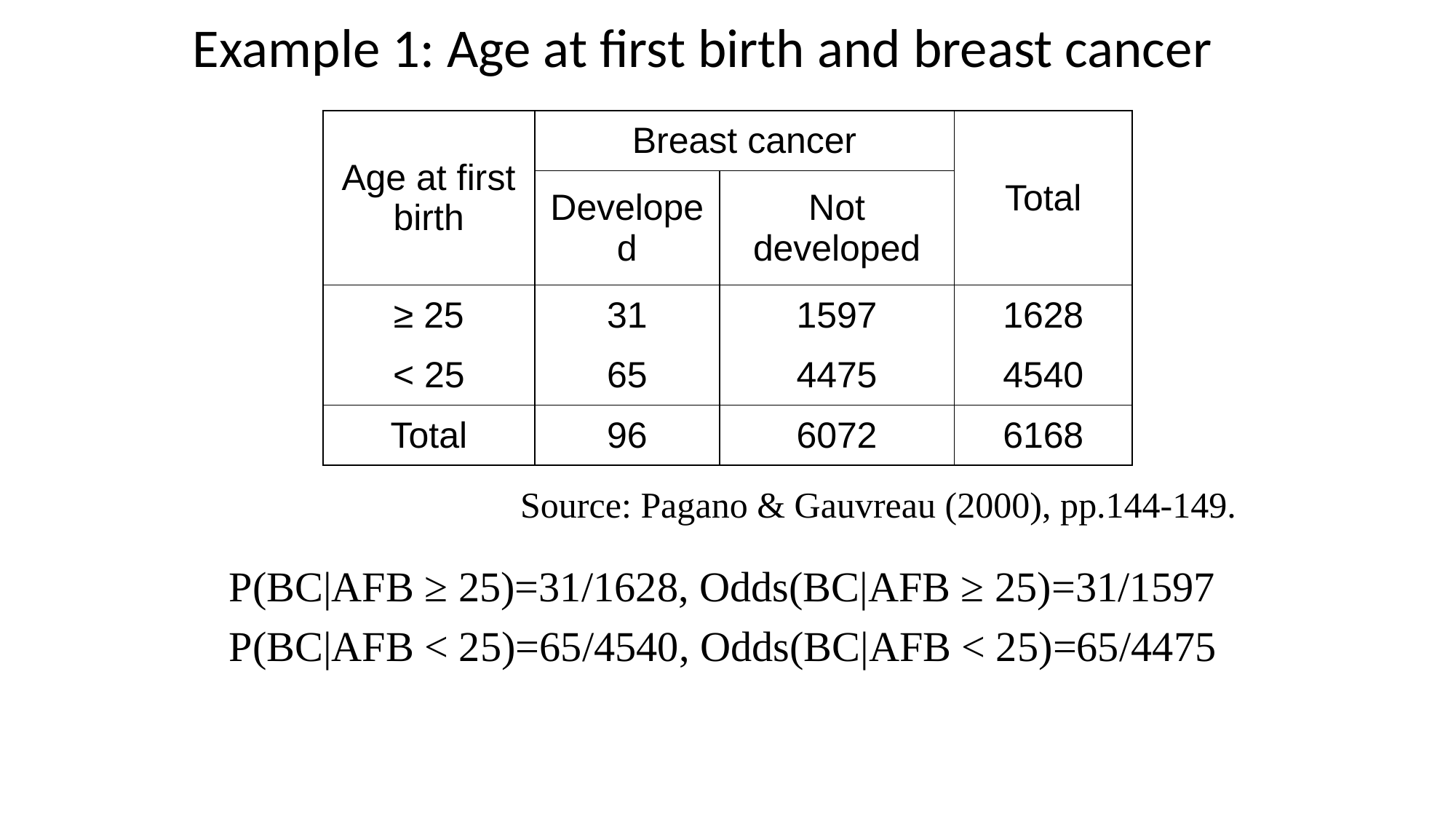

Example 1: Age at first birth and breast cancer
| Age at first birth | Breast cancer |  | Total |
| --- | --- | --- | --- |
|  | Developed | Not developed |  |
| ≥ 25 | 31 | 1597 | 1628 |
| < 25 | 65 | 4475 | 4540 |
| Total | 96 | 6072 | 6168 |
Source: Pagano & Gauvreau (2000), pp.144-149.
P(BC|AFB ≥ 25)=31/1628, Odds(BC|AFB ≥ 25)=31/1597
P(BC|AFB < 25)=65/4540, Odds(BC|AFB < 25)=65/4475